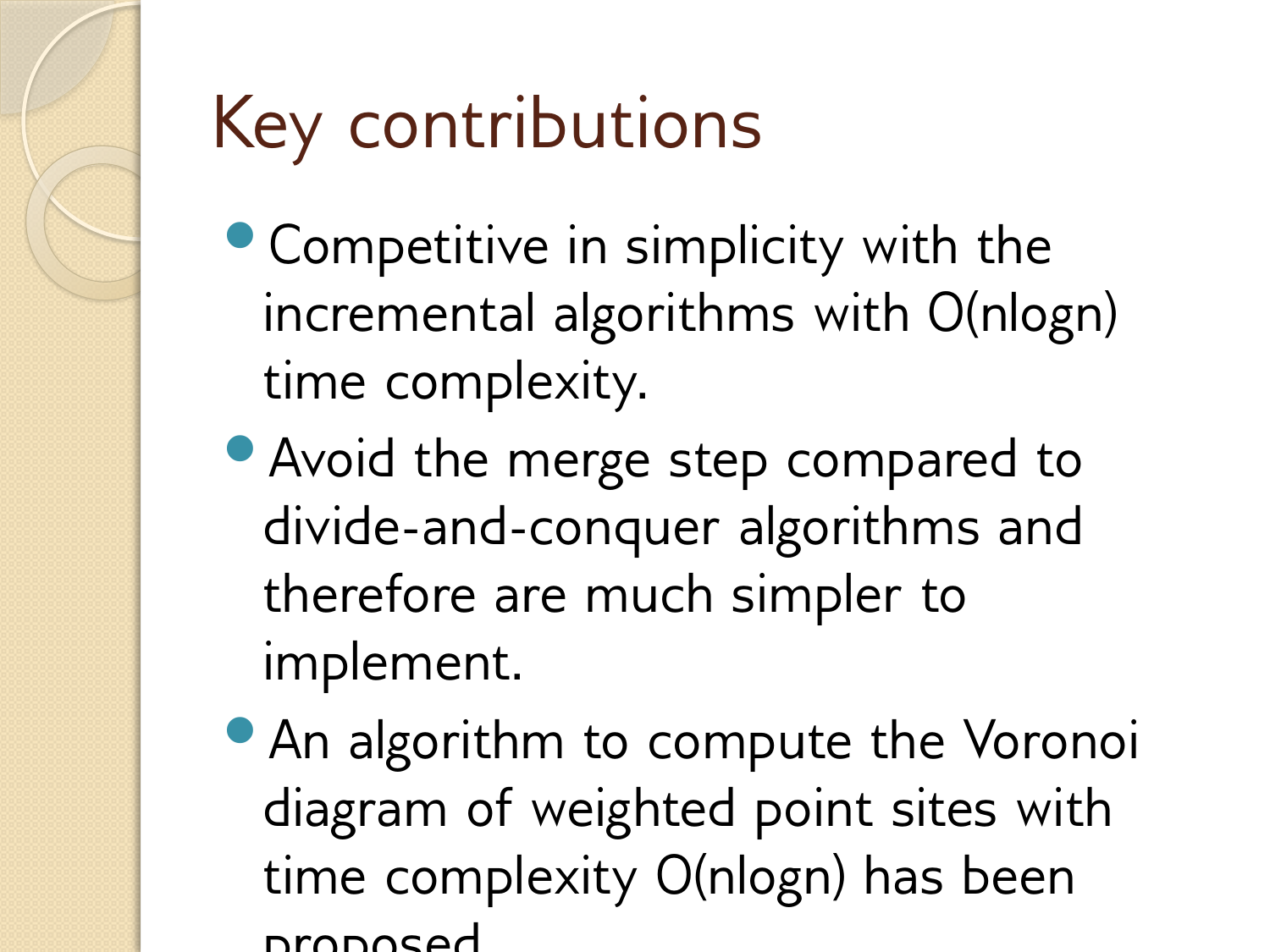

# Key contributions
Competitive in simplicity with the incremental algorithms with O(nlogn) time complexity.
Avoid the merge step compared to divide-and-conquer algorithms and therefore are much simpler to implement.
An algorithm to compute the Voronoi diagram of weighted point sites with time complexity O(nlogn) has been proposed.